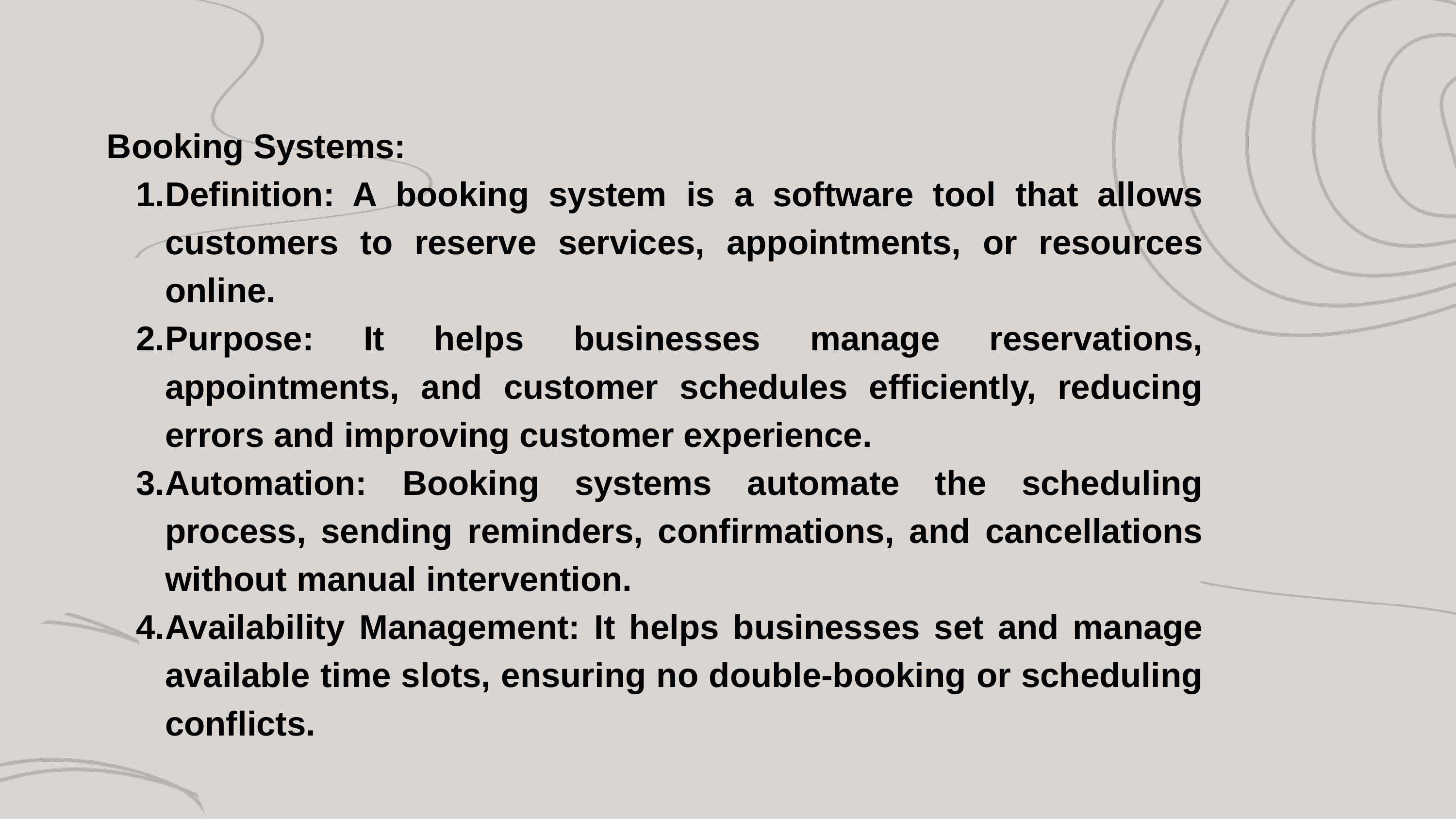

Booking Systems:
Definition: A booking system is a software tool that allows customers to reserve services, appointments, or resources online.
Purpose: It helps businesses manage reservations, appointments, and customer schedules efficiently, reducing errors and improving customer experience.
Automation: Booking systems automate the scheduling process, sending reminders, confirmations, and cancellations without manual intervention.
Availability Management: It helps businesses set and manage available time slots, ensuring no double-booking or scheduling conflicts.